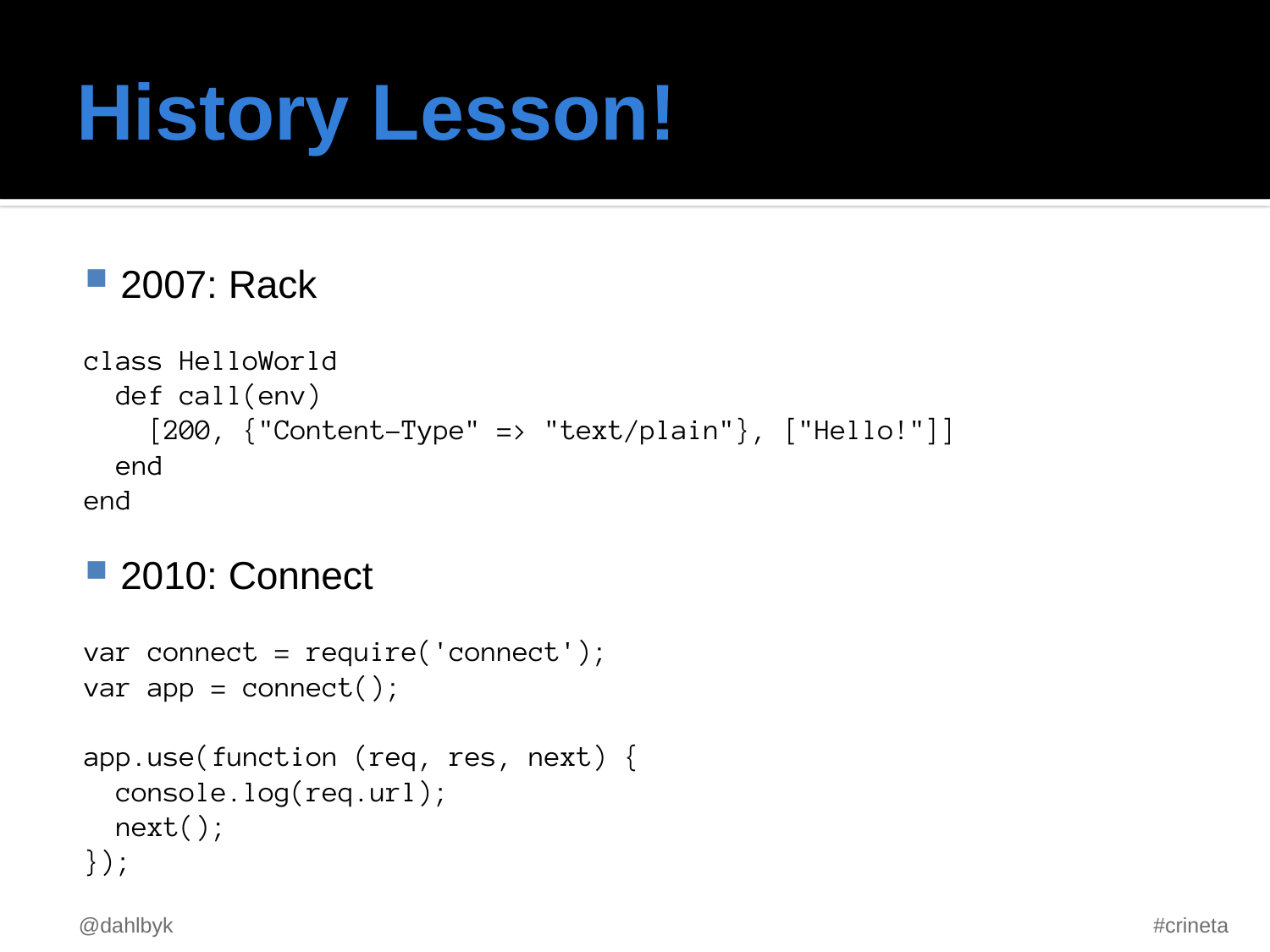

# History Lesson!
2007: Rack

class HelloWorld
  def call(env)
    [200, {"Content-Type" => "text/plain"}, ["Hello!"]]
  end
end

2010: Connect

var connect = require('connect');
var app = connect();

app.use(function (req, res, next) {
  console.log(req.url);
  next();
});
@dahlbyk
#crineta